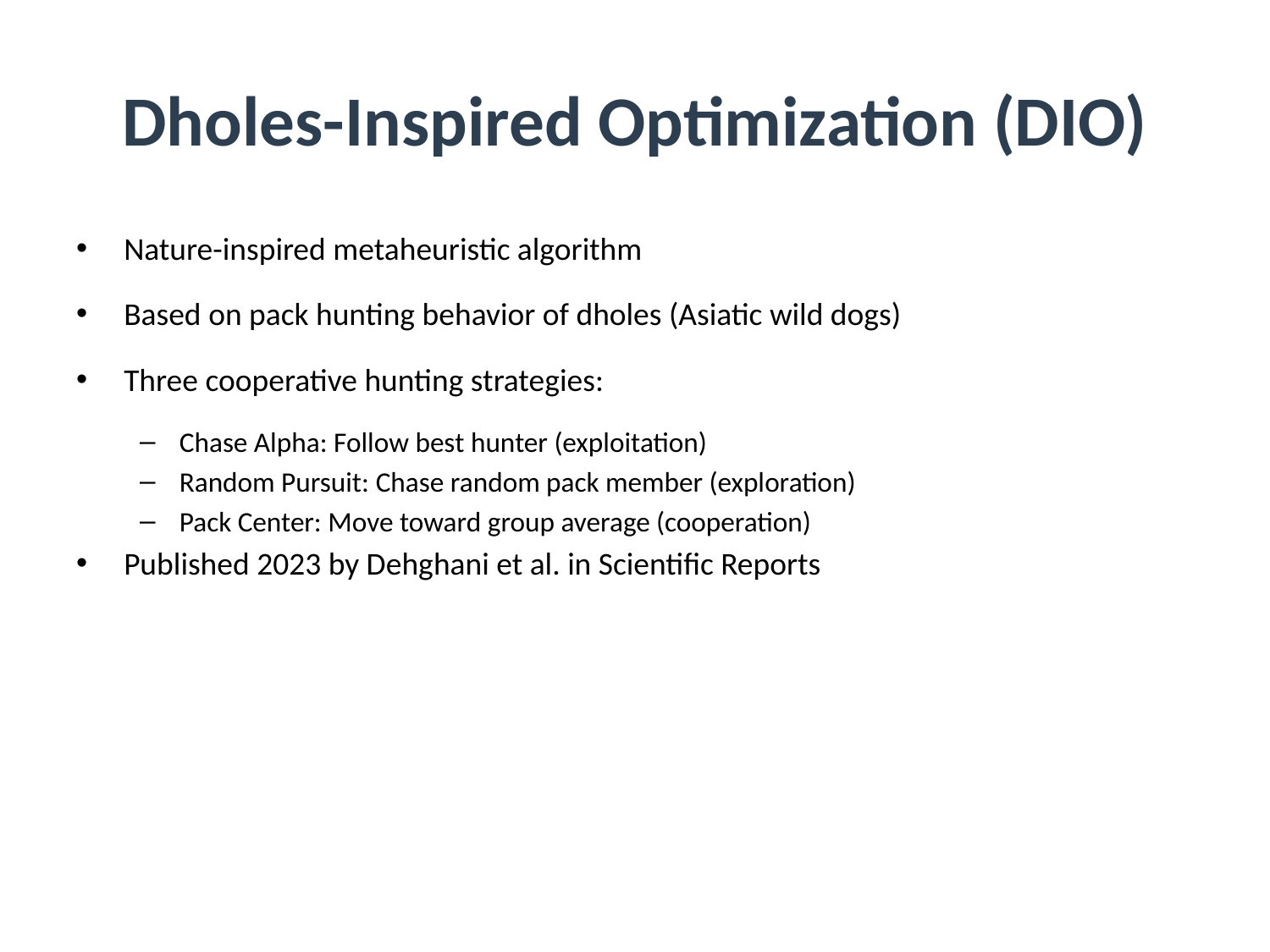

# Dholes-Inspired Optimization (DIO)
Nature-inspired metaheuristic algorithm
Based on pack hunting behavior of dholes (Asiatic wild dogs)
Three cooperative hunting strategies:
Chase Alpha: Follow best hunter (exploitation)
Random Pursuit: Chase random pack member (exploration)
Pack Center: Move toward group average (cooperation)
Published 2023 by Dehghani et al. in Scientific Reports